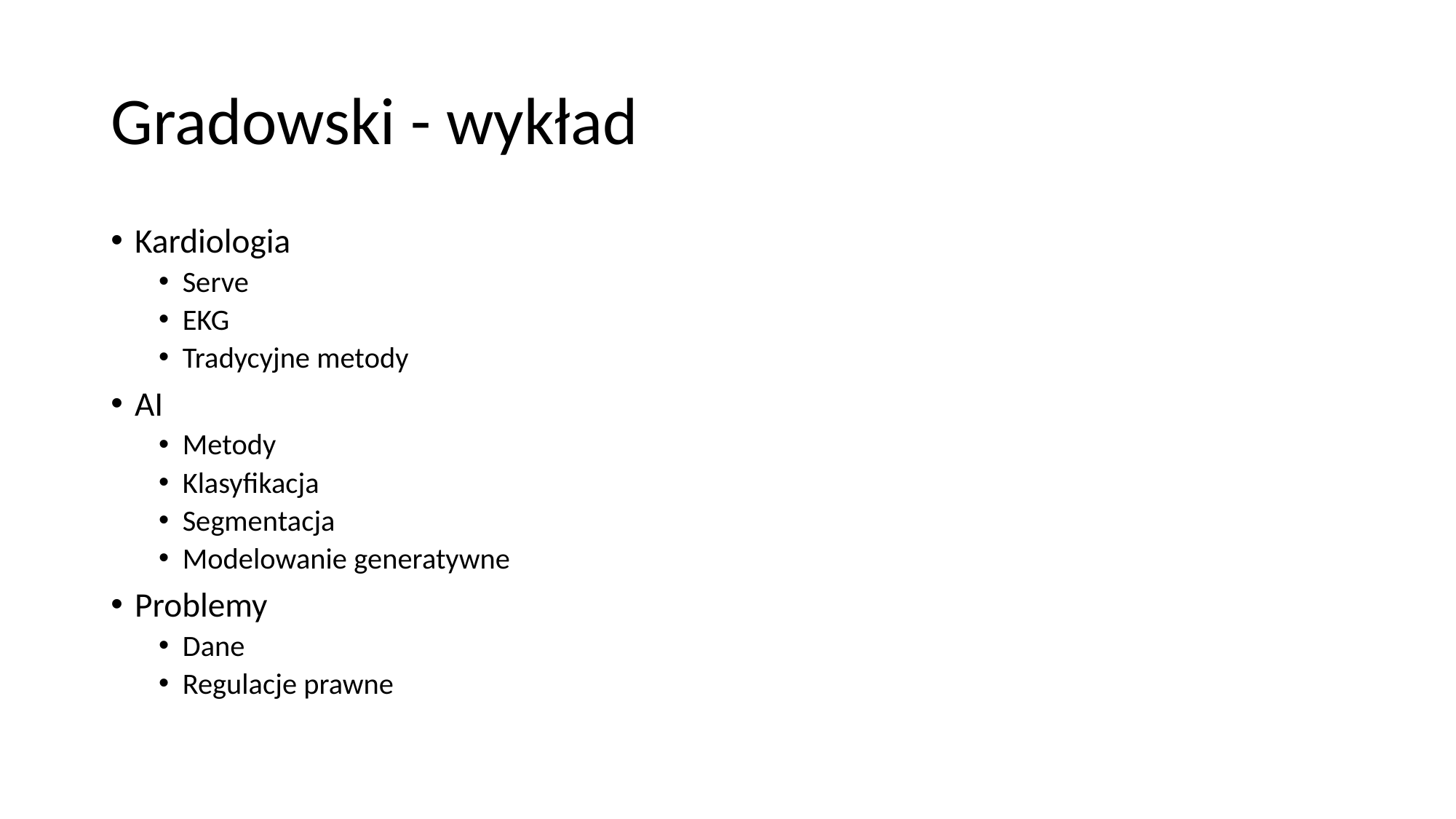

# Gradowski - wykład
Kardiologia
Serve
EKG
Tradycyjne metody
AI
Metody
Klasyfikacja
Segmentacja
Modelowanie generatywne
Problemy
Dane
Regulacje prawne